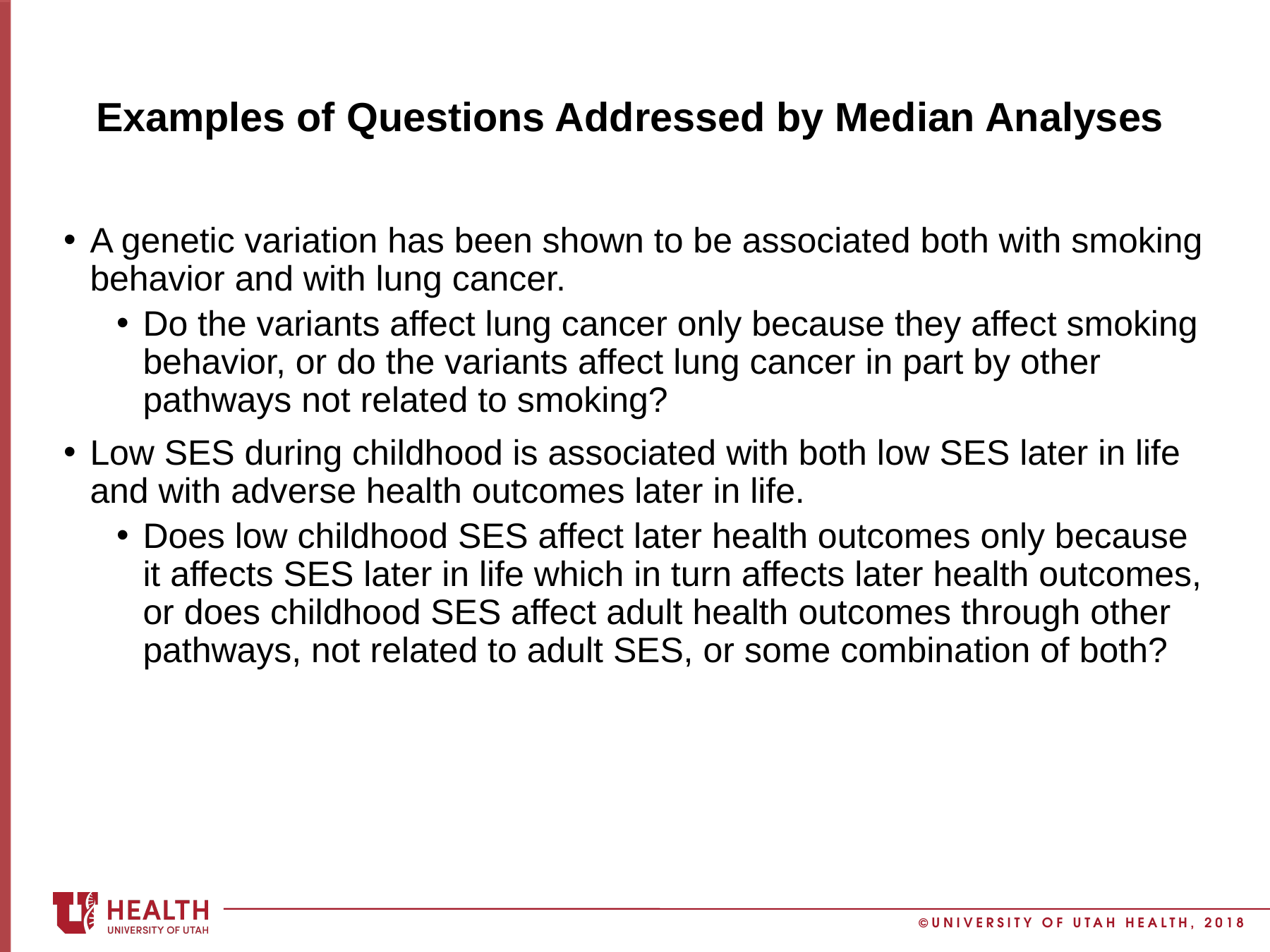

6
# Examples of Questions Addressed by Median Analyses
A genetic variation has been shown to be associated both with smoking behavior and with lung cancer.
Do the variants affect lung cancer only because they affect smoking behavior, or do the variants affect lung cancer in part by other pathways not related to smoking?
Low SES during childhood is associated with both low SES later in life and with adverse health outcomes later in life.
Does low childhood SES affect later health outcomes only because it affects SES later in life which in turn affects later health outcomes, or does childhood SES affect adult health outcomes through other pathways, not related to adult SES, or some combination of both?